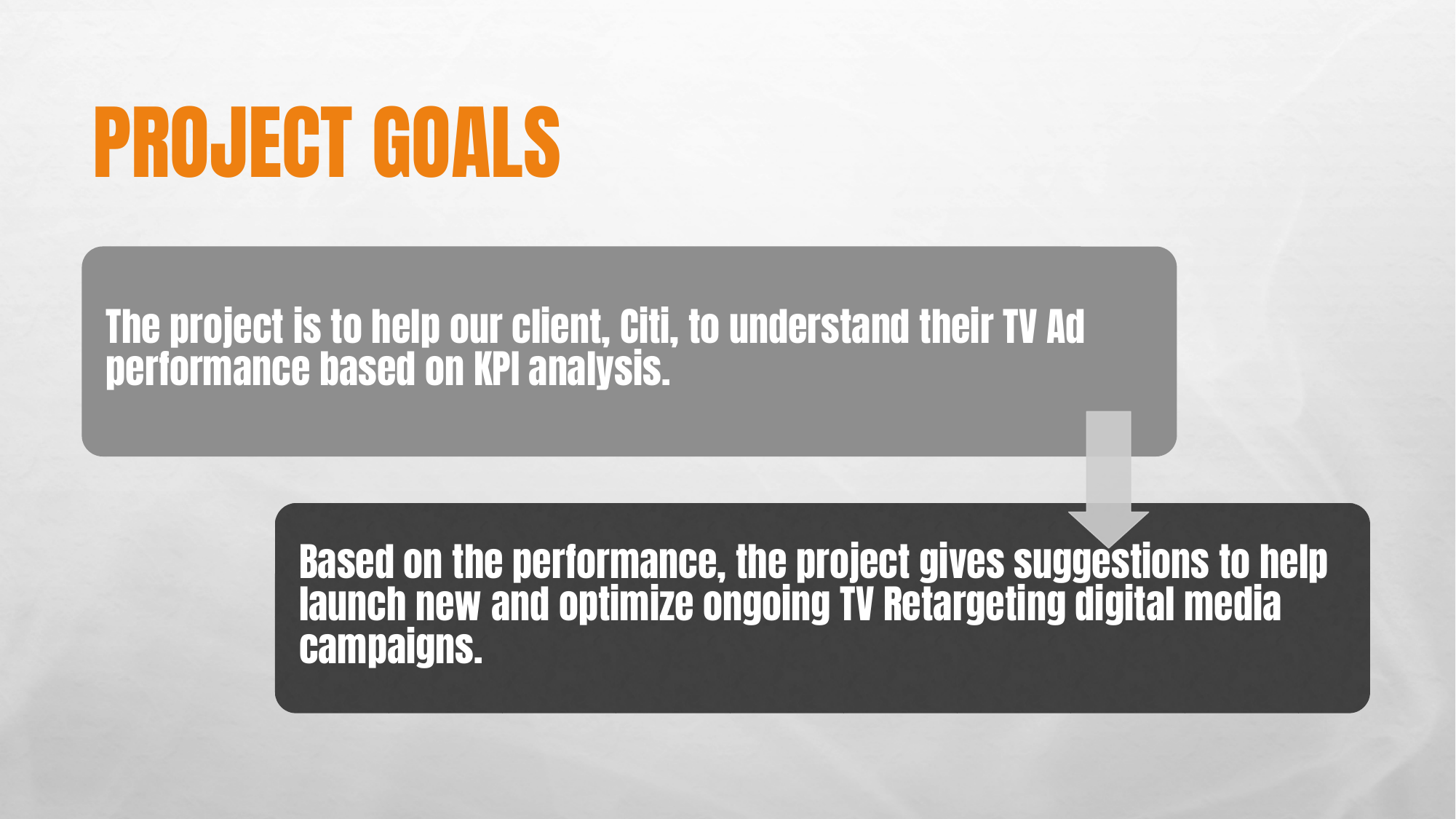

# Project Goals
The project is to help our client, Citi, to understand their TV Ad performance based on KPI analysis.
Based on the performance, the project gives suggestions to help launch new and optimize ongoing TV Retargeting digital media campaigns.